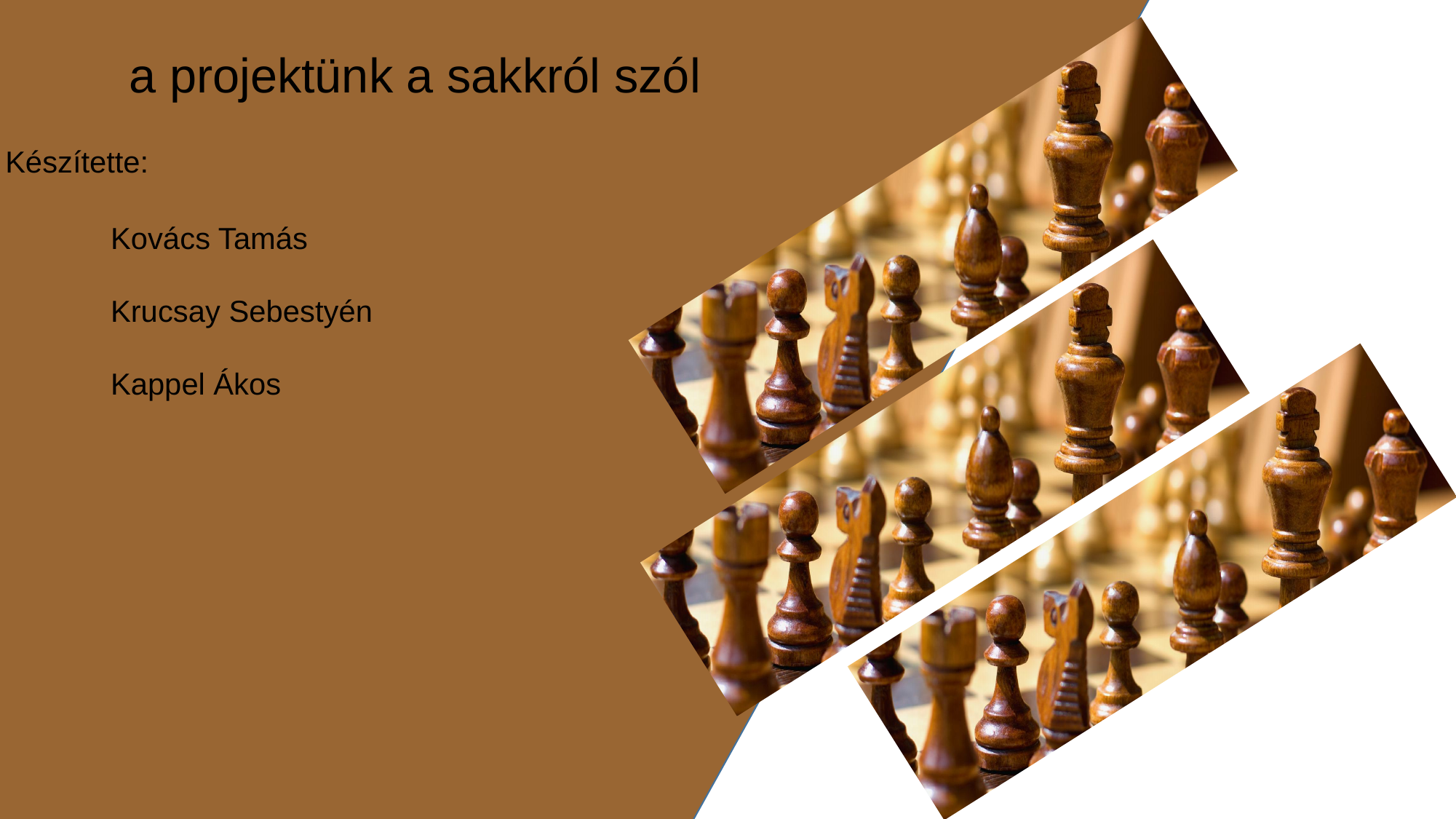

a projektünk a sakkról szól
Készítette:

Kovács Tamás

Krucsay Sebestyén

Kappel Ákos